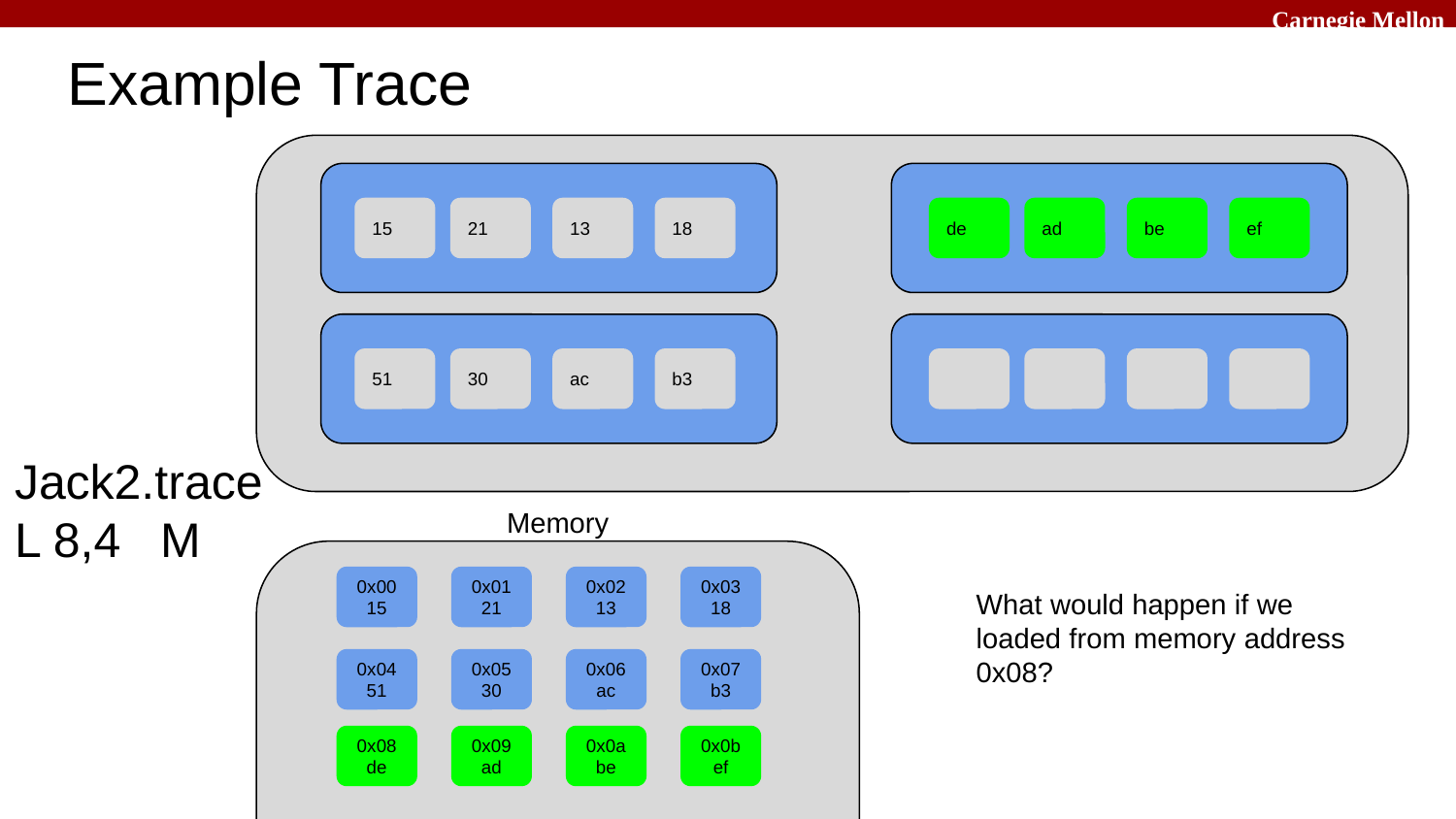

# Example Trace

21
18
ad
ef
15
13
de
be

30
b3

51
ac

Jack2.trace
L 8,4	M
Memory

0x00
15
0x01
21
0x02
13
0x03
18
What would happen if we loaded from memory address 0x08?
0x04
51
0x05
30
0x06
ac
0x07
b3
0x08
de
0x09
ad
0x0a
be
0x0b
ef